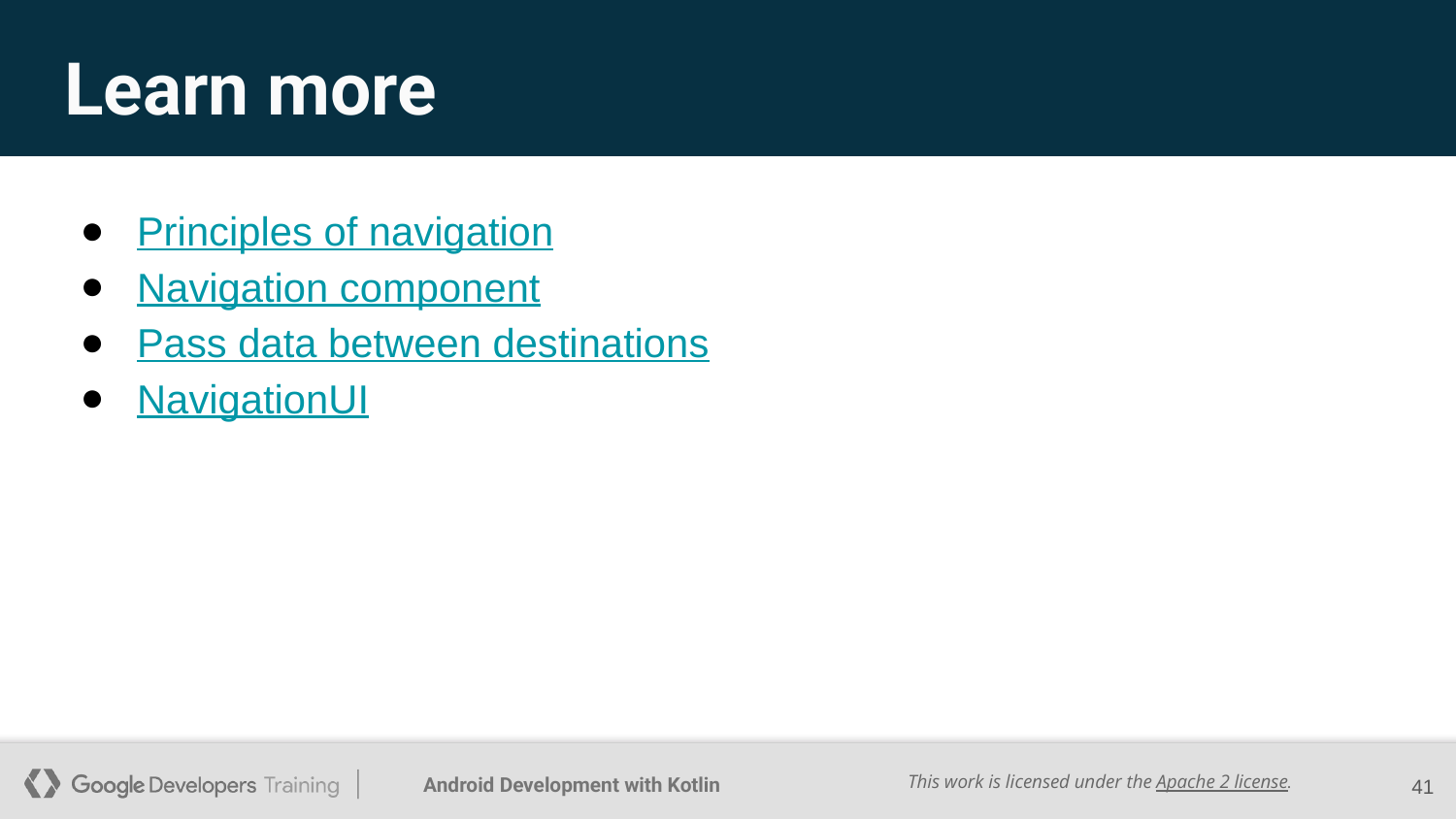

# Learn more
Principles of navigation
Navigation component
Pass data between destinations
NavigationUI
41